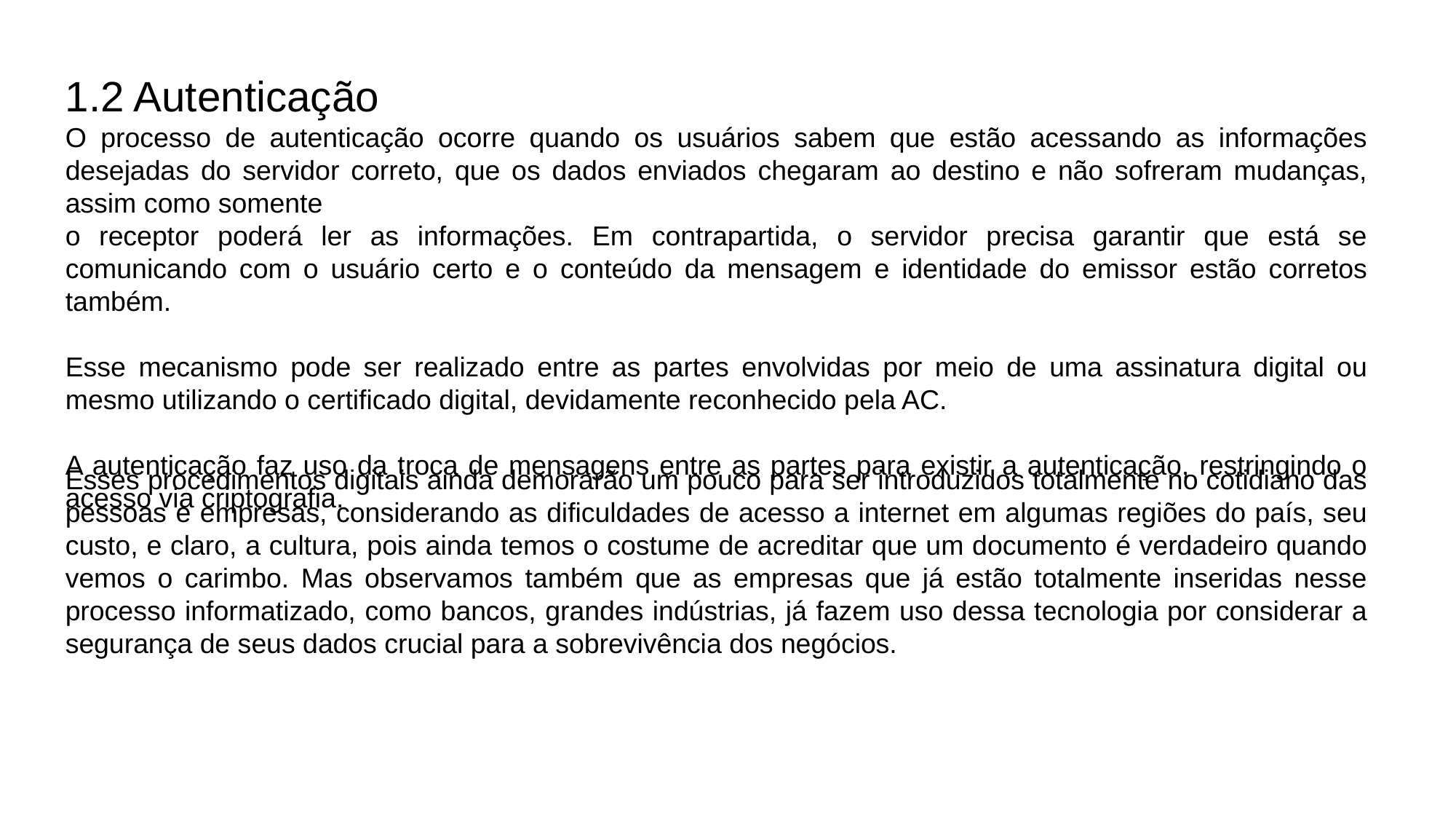

1.2 Autenticação
O processo de autenticação ocorre quando os usuários sabem que estão acessando as informações desejadas do servidor correto, que os dados enviados chegaram ao destino e não sofreram mudanças, assim como somente
o receptor poderá ler as informações. Em contrapartida, o servidor precisa garantir que está se comunicando com o usuário certo e o conteúdo da mensagem e identidade do emissor estão corretos também.

Esse mecanismo pode ser realizado entre as partes envolvidas por meio de uma assinatura digital ou mesmo utilizando o certificado digital, devidamente reconhecido pela AC.

A autenticação faz uso da troca de mensagens entre as partes para existir a autenticação, restringindo o acesso via criptografia.
Esses procedimentos digitais ainda demorarão um pouco para ser introduzidos totalmente no cotidiano das pessoas e empresas, considerando as dificuldades de acesso a internet em algumas regiões do país, seu custo, e claro, a cultura, pois ainda temos o costume de acreditar que um documento é verdadeiro quando vemos o carimbo. Mas observamos também que as empresas que já estão totalmente inseridas nesse processo informatizado, como bancos, grandes indústrias, já fazem uso dessa tecnologia por considerar a segurança de seus dados crucial para a sobrevivência dos negócios.